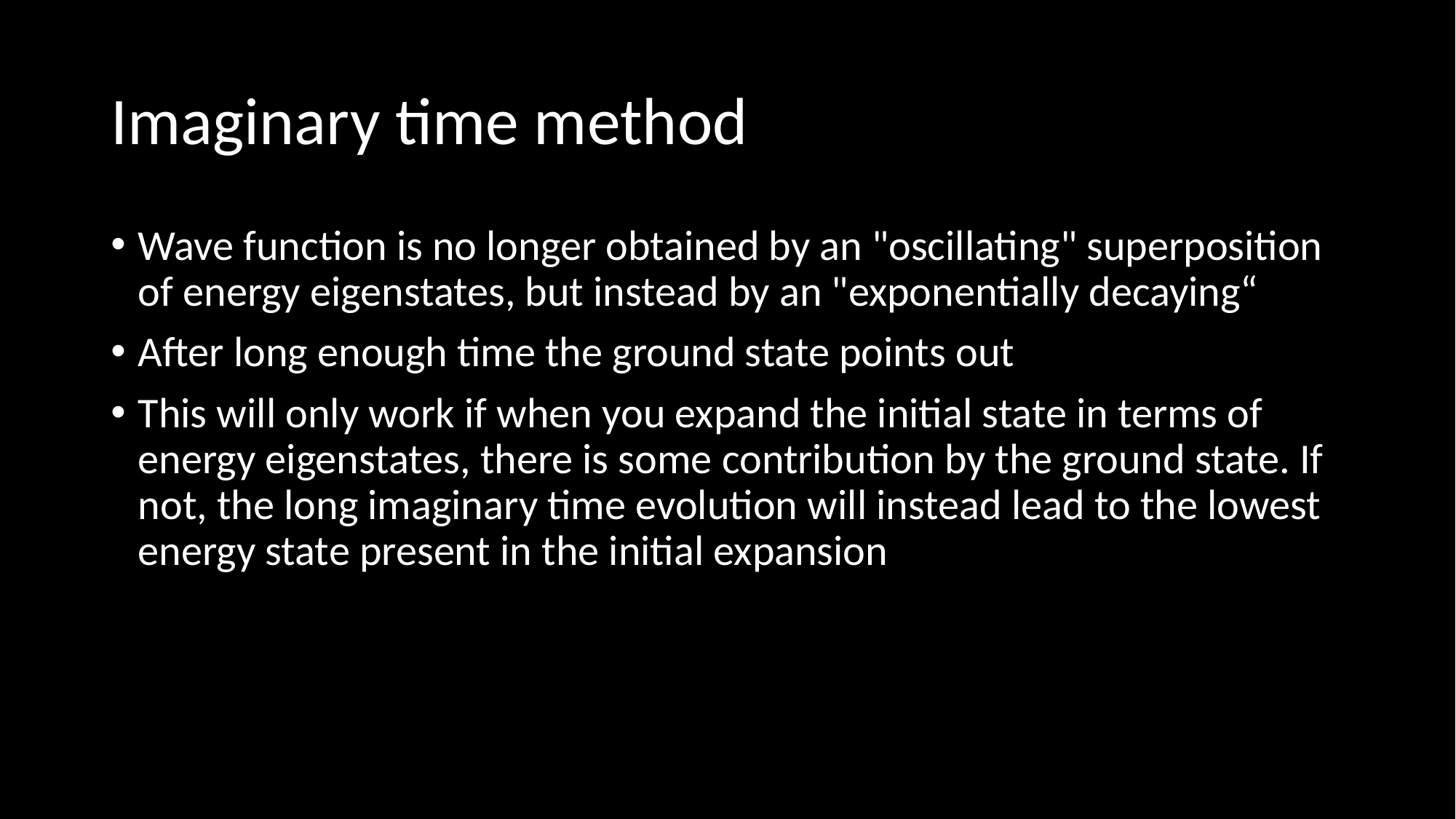

# Imaginary time method
Wave function is no longer obtained by an "oscillating" superposition of energy eigenstates, but instead by an "exponentially decaying“
After long enough time the ground state points out
This will only work if when you expand the initial state in terms of energy eigenstates, there is some contribution by the ground state. If not, the long imaginary time evolution will instead lead to the lowest energy state present in the initial expansion